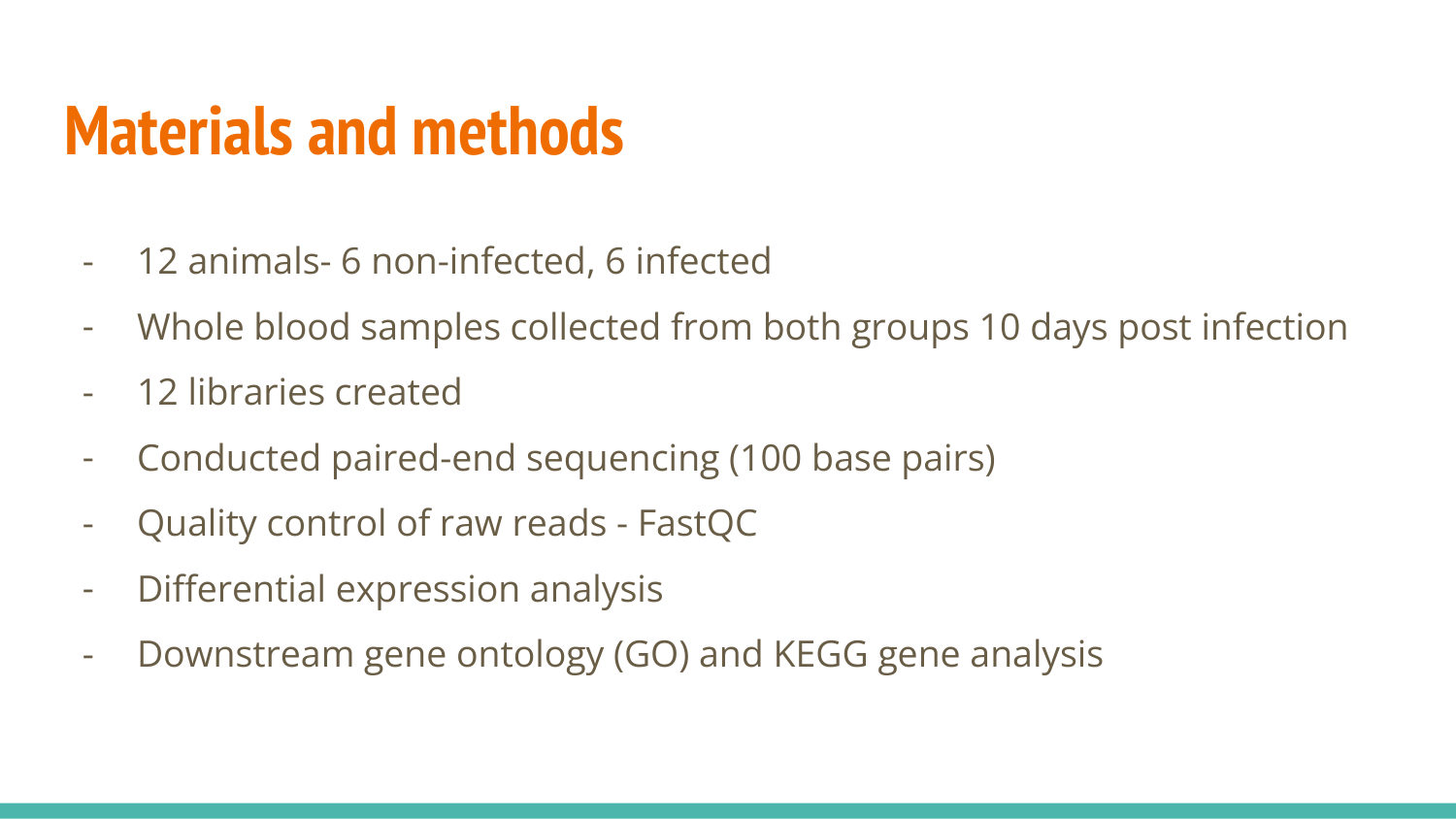

# Materials and methods
12 animals- 6 non-infected, 6 infected
Whole blood samples collected from both groups 10 days post infection
12 libraries created
Conducted paired-end sequencing (100 base pairs)
Quality control of raw reads - FastQC
Differential expression analysis
Downstream gene ontology (GO) and KEGG gene analysis